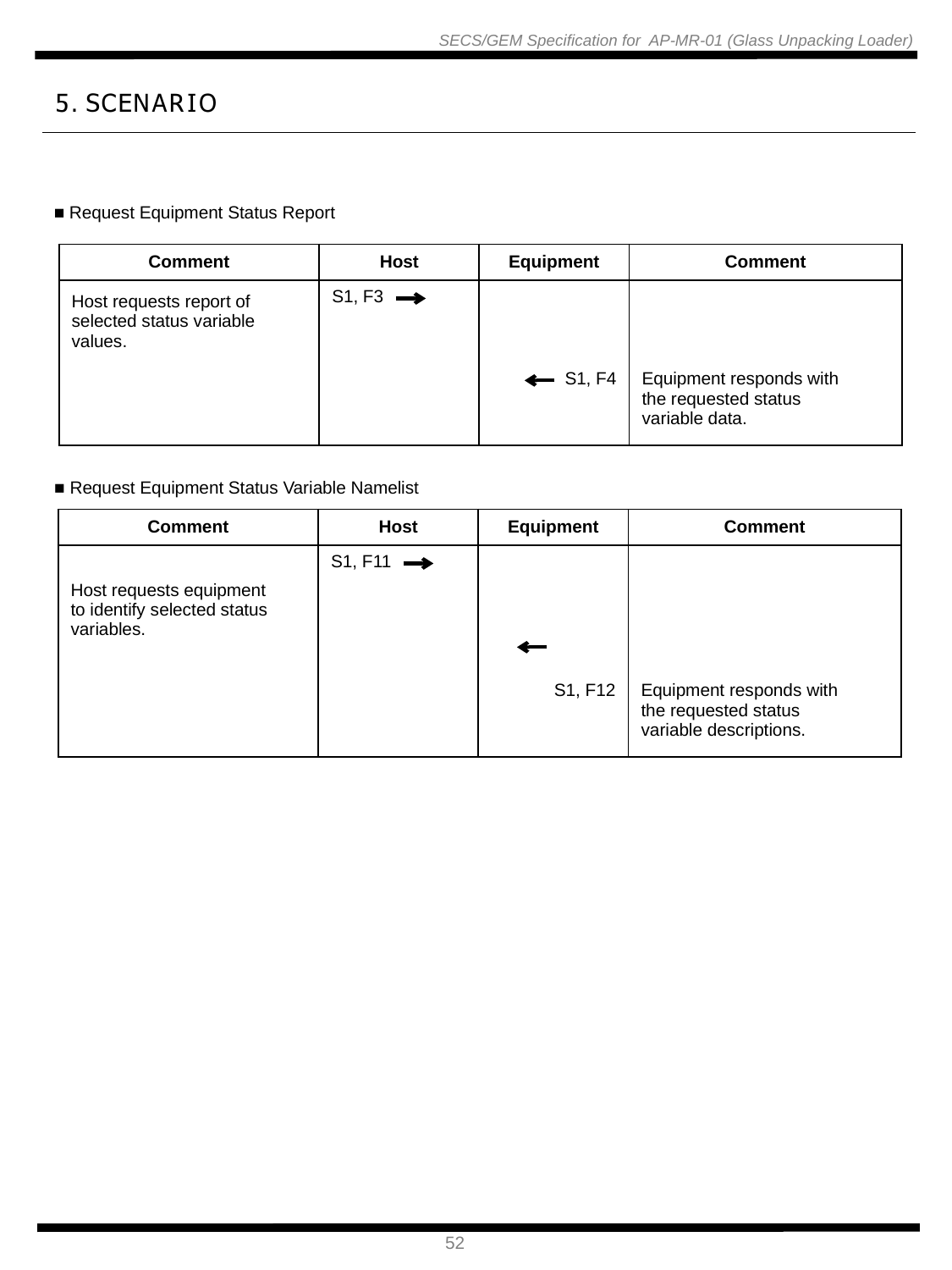

5. SCENARIO
■ Request Equipment Status Report
| Comment | Host | Equipment | Comment |
| --- | --- | --- | --- |
| Host requests report of selected status variable values. | S1, F3 |  |  |
|  |  | S1, F4 | Equipment responds with the requested status variable data. |
■ Request Equipment Status Variable Namelist
| Comment | Host | Equipment | Comment |
| --- | --- | --- | --- |
| Host requests equipment to identify selected status variables. | S1, F11 |  |  |
|  |  | S1, F12 | Equipment responds with the requested status variable descriptions. |